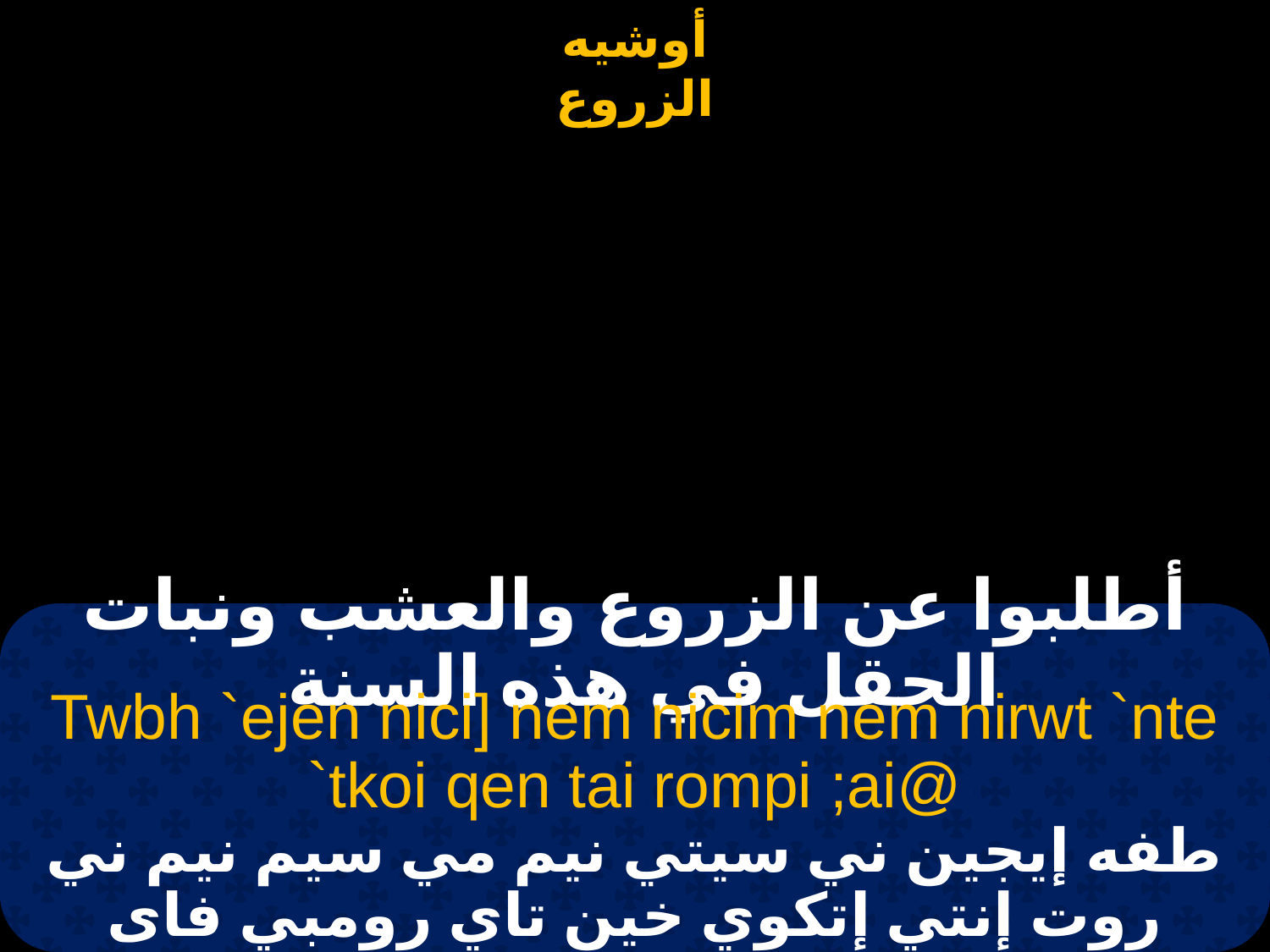

#
أطلبوا عن الزروع والعشب ونبات الحقل في هذه السنة
Twbh `ejen nici] nem nicim nem nirwt `nte `tkoi qen tai rompi ;ai@
طفه إيجين ني سيتي نيم مي سيم نيم ني روت إنتي إتكوي خين تاي رومبي فاى